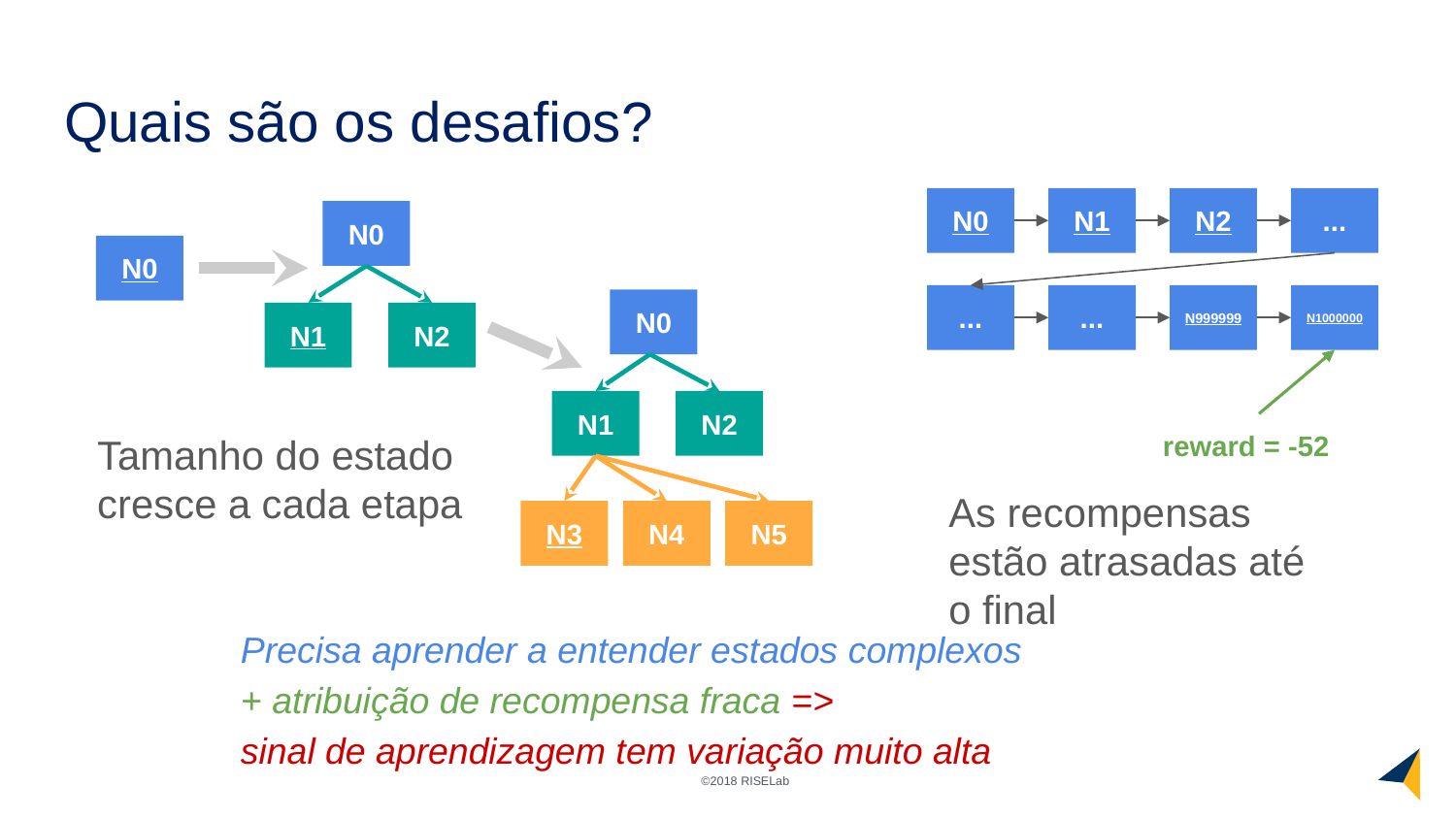

# Quais são os desafios?
N0
N1
N2
...
N0
N0
...
...
N999999
N1000000
N0
N1
N2
N1
N2
reward = -52
Tamanho do estado cresce a cada etapa
As recompensas estão atrasadas até o final
N3
N4
N5
Precisa aprender a entender estados complexos
+ atribuição de recompensa fraca =>
sinal de aprendizagem tem variação muito alta